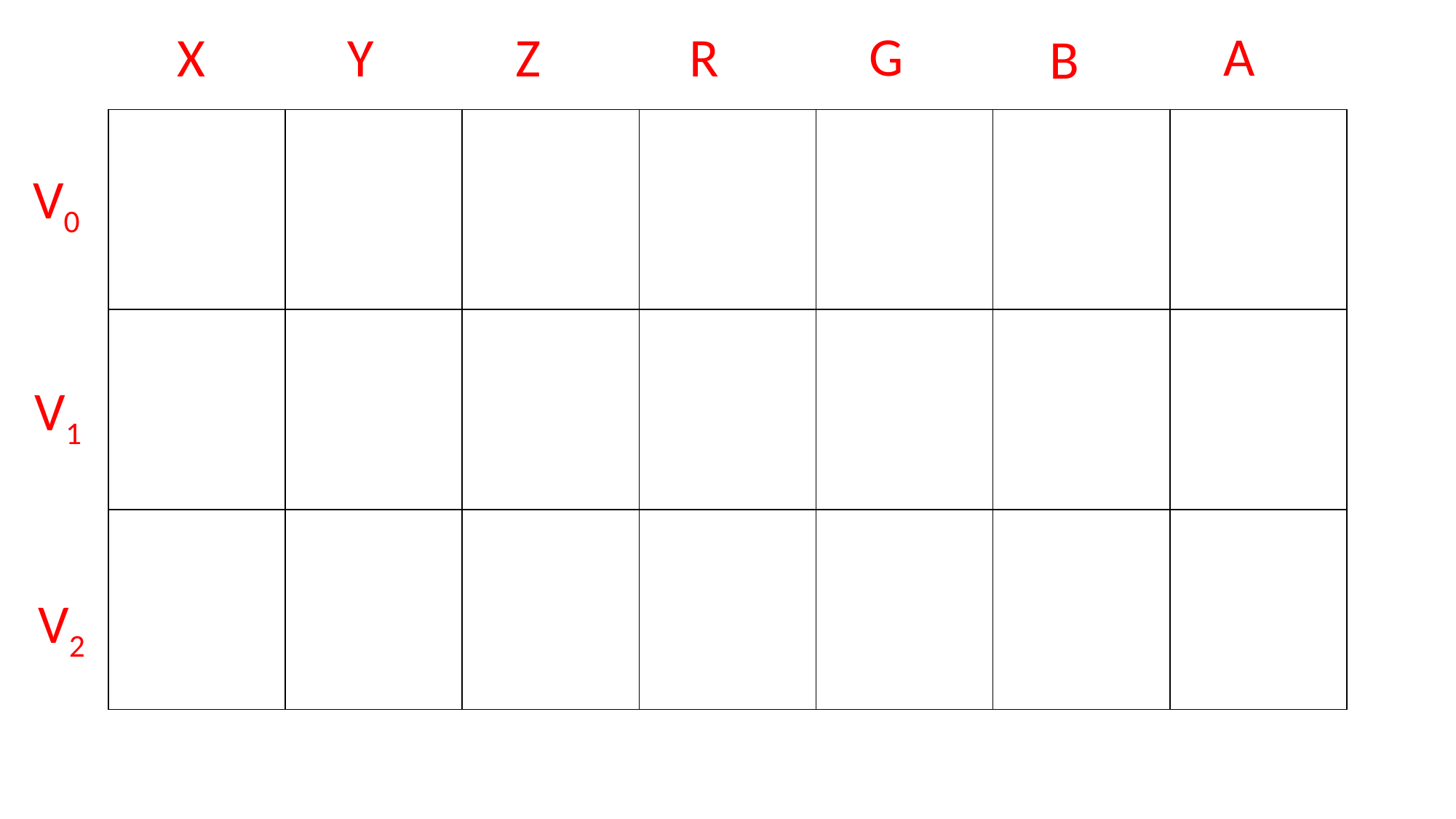

G
A
Z
R
Y
X
B
|  |  |  |  |  |  |  |
| --- | --- | --- | --- | --- | --- | --- |
|  |  |  |  |  |  |  |
|  |  |  |  |  |  |  |
V0
V1
V2